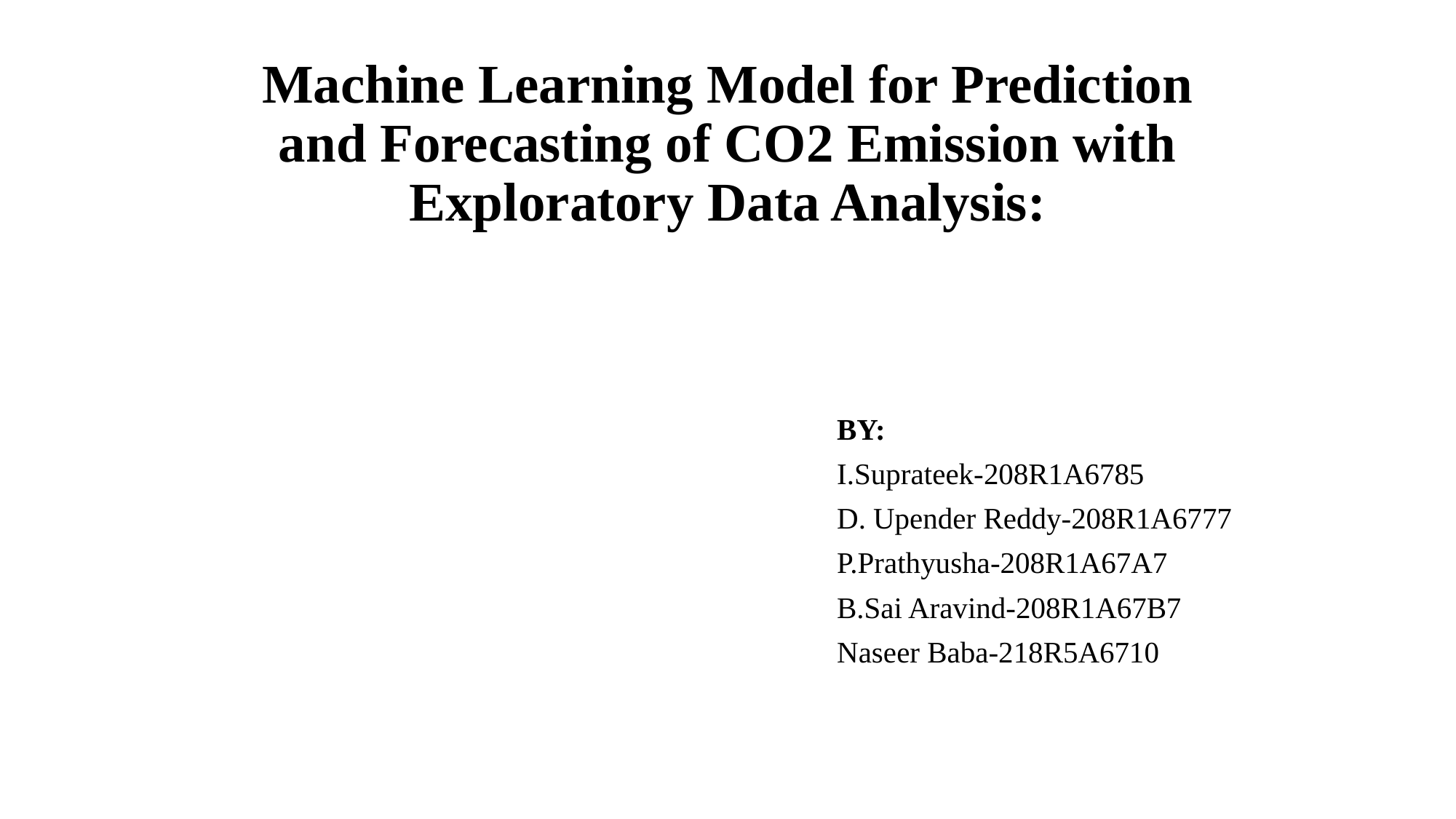

# Machine Learning Model for Prediction and Forecasting of CO2 Emission with Exploratory Data Analysis:
BY:
I.Suprateek-208R1A6785
D. Upender Reddy-208R1A6777
P.Prathyusha-208R1A67A7
B.Sai Aravind-208R1A67B7
Naseer Baba-218R5A6710